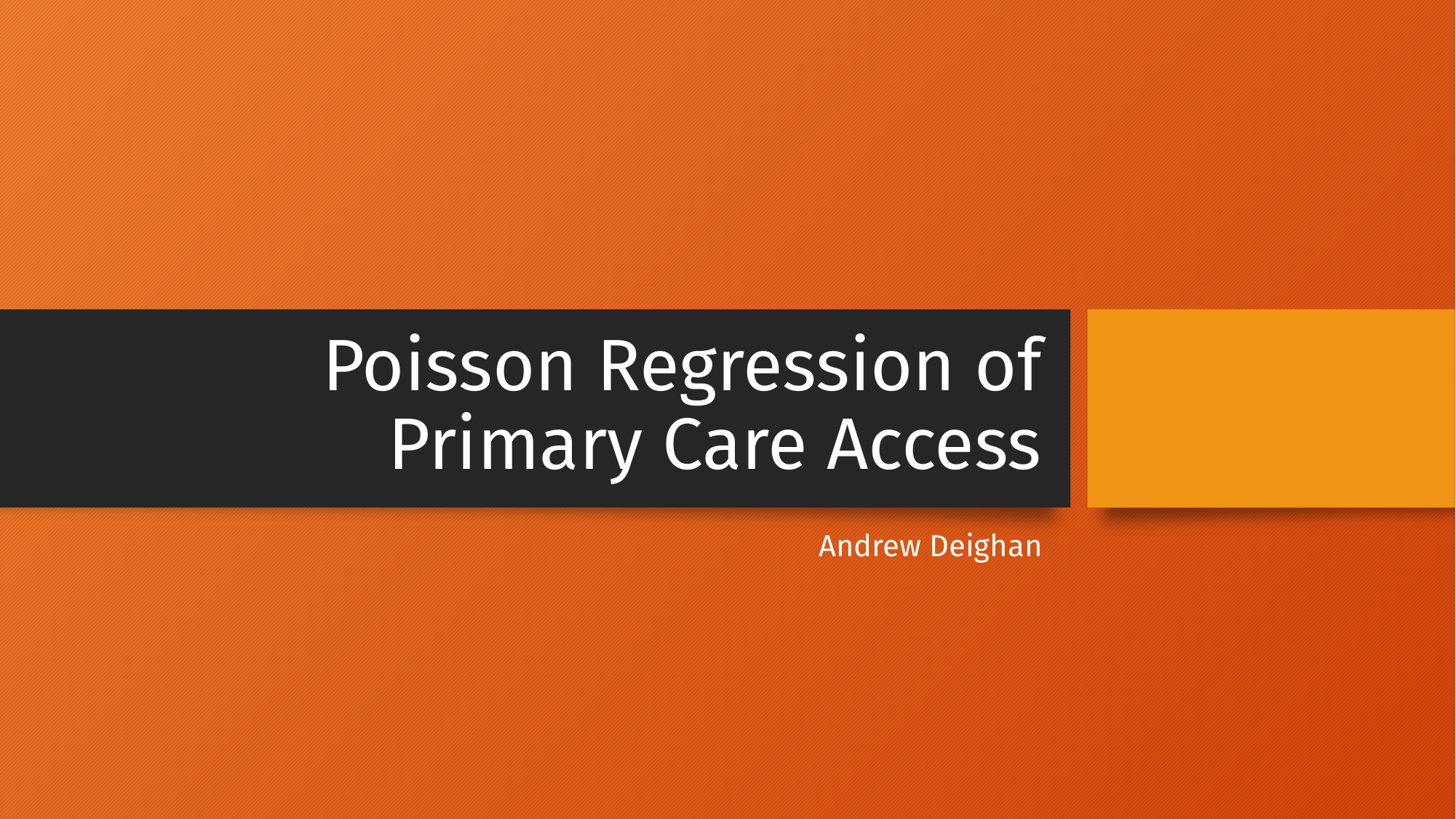

# Poisson Regression of Primary Care Access
Andrew Deighan